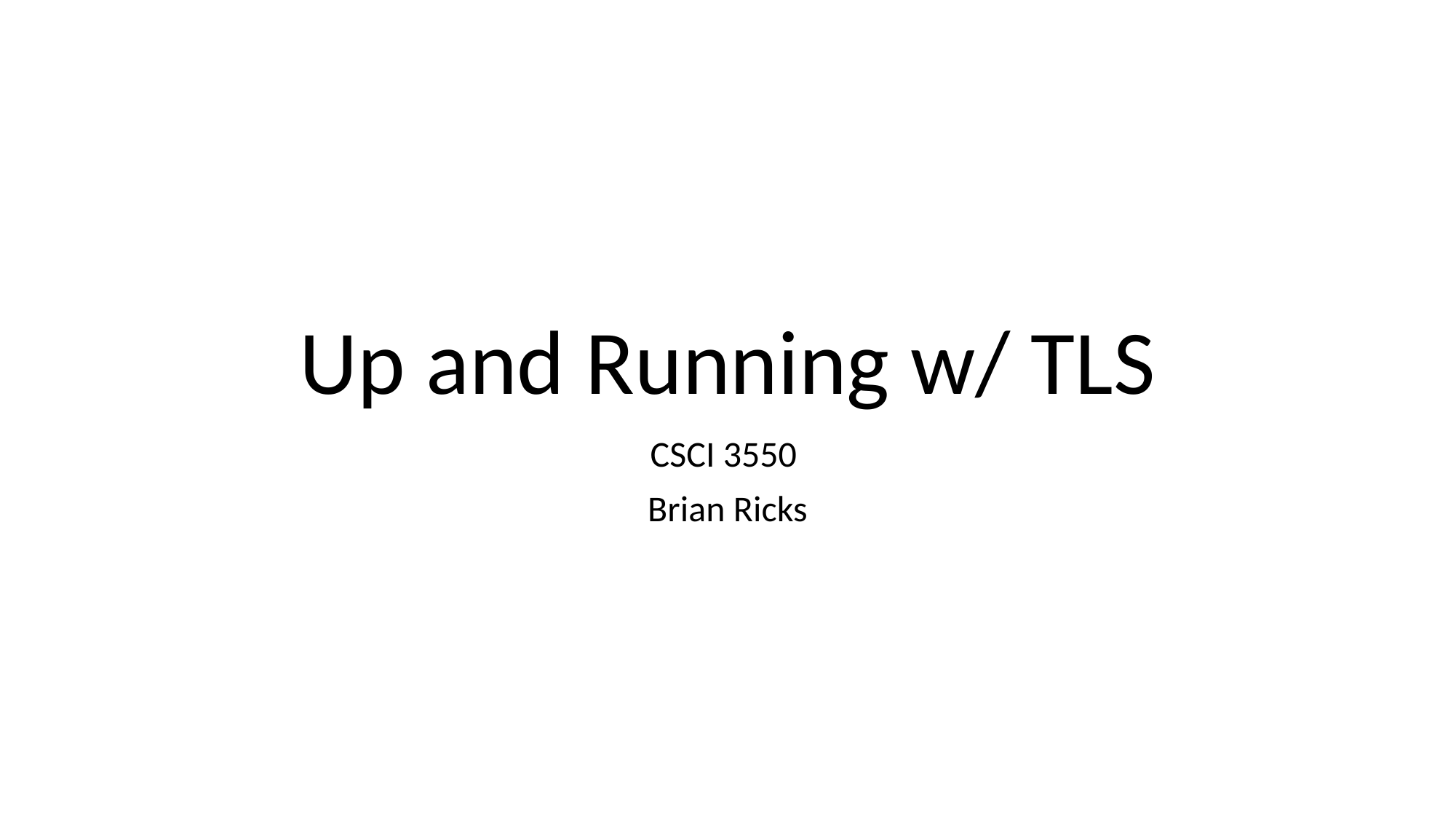

# Up and Running w/ TLS
CSCI 3550
Brian Ricks